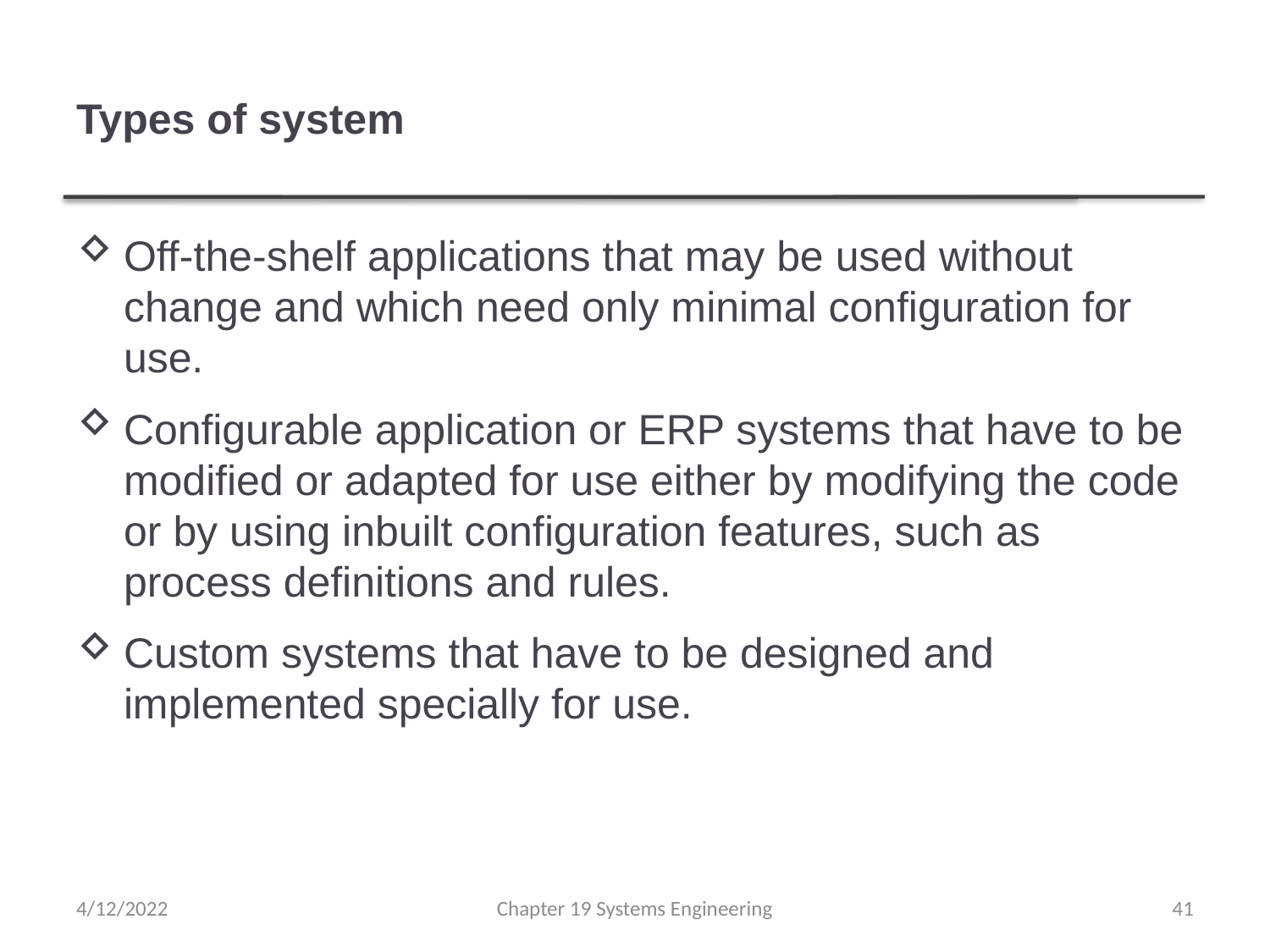

# Types of system
Off-the-shelf applications that may be used without change and which need only minimal configuration for use.
Configurable application or ERP systems that have to be modified or adapted for use either by modifying the code or by using inbuilt configuration features, such as process definitions and rules.
Custom systems that have to be designed and implemented specially for use.

4/12/2022
Chapter 19 Systems Engineering
41